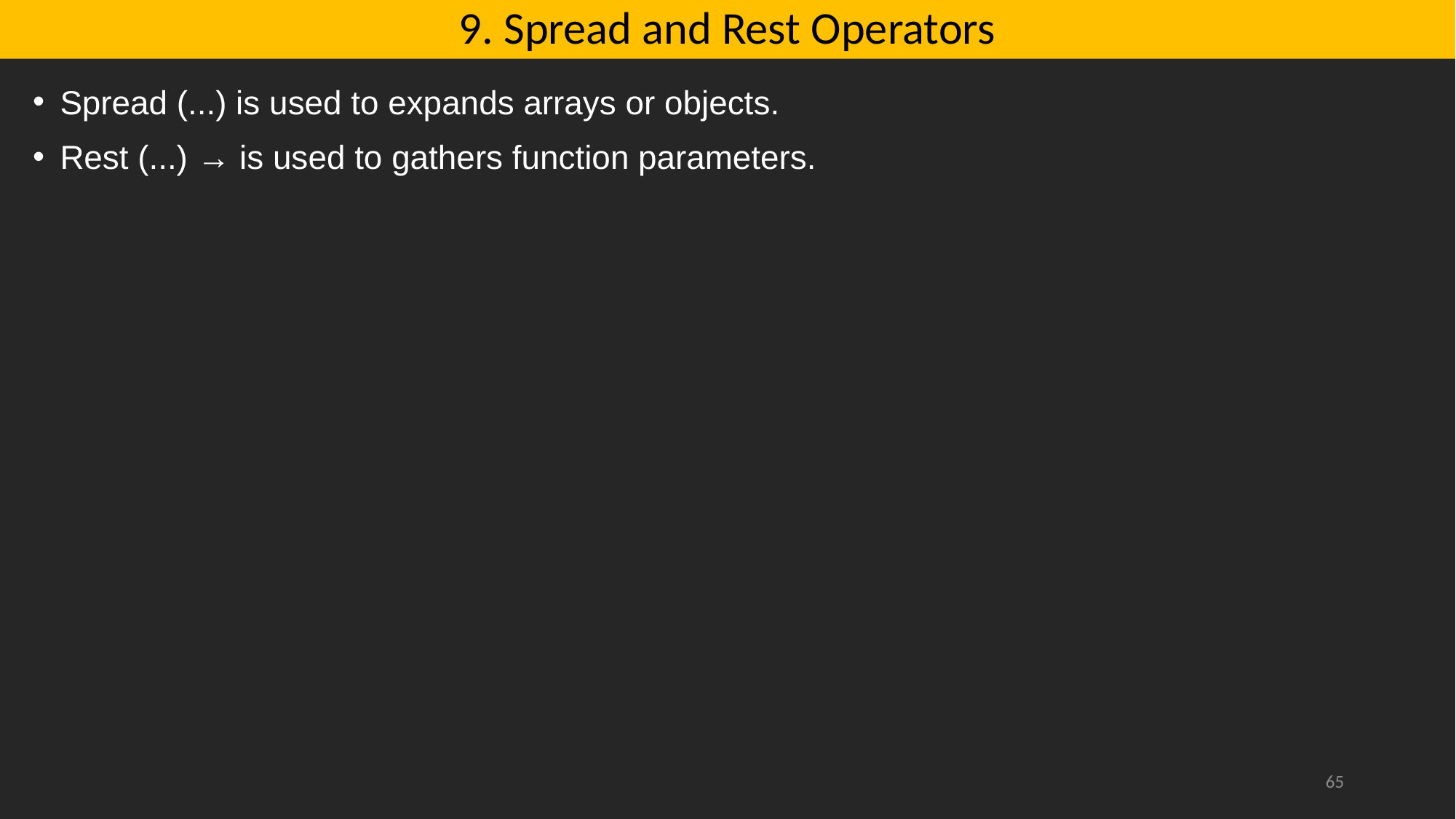

# 9. Spread and Rest Operators
Spread (...) is used to expands arrays or objects.
Rest (...) → is used to gathers function parameters.

65